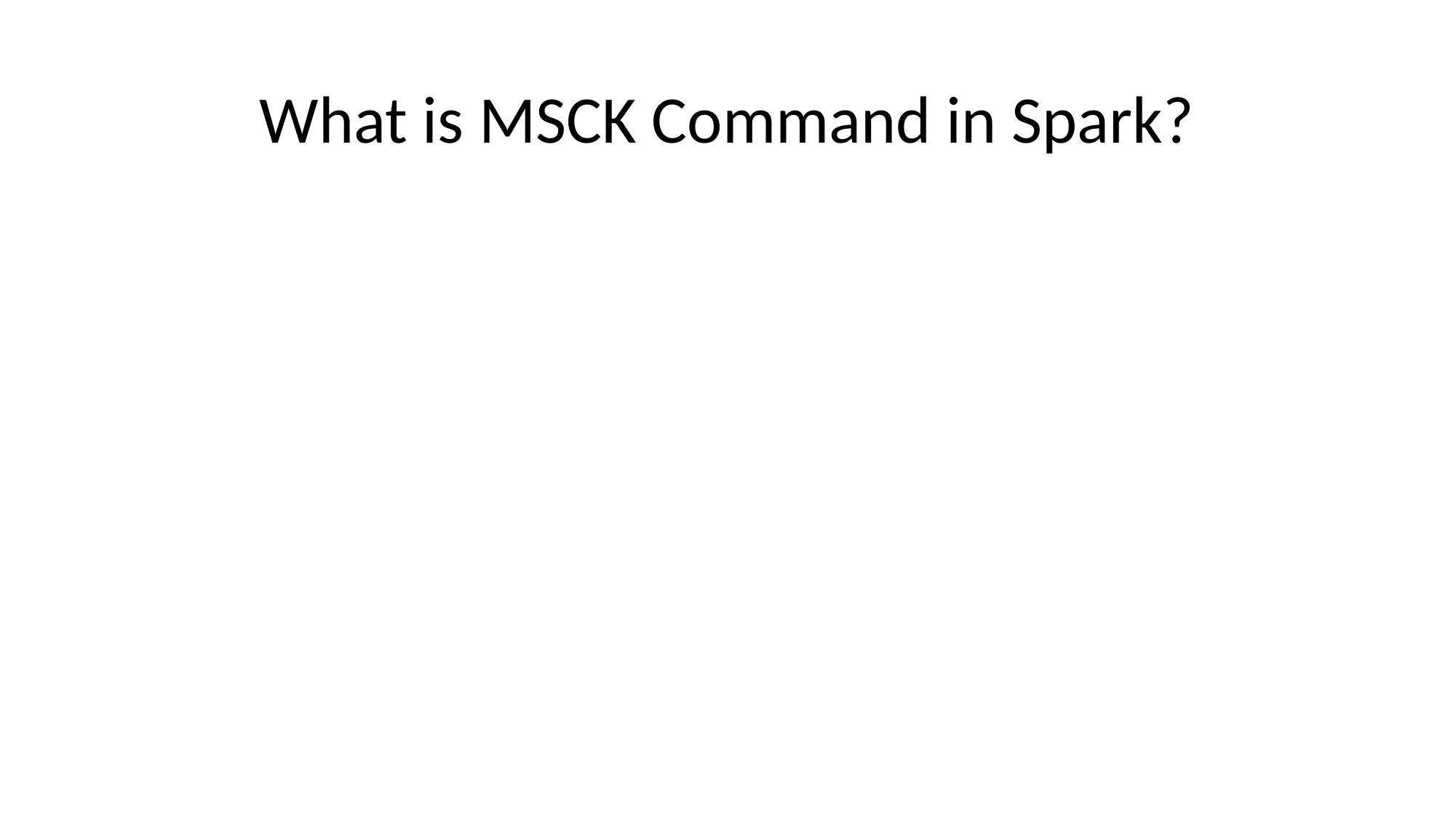

# What is MSCK Command in Spark?